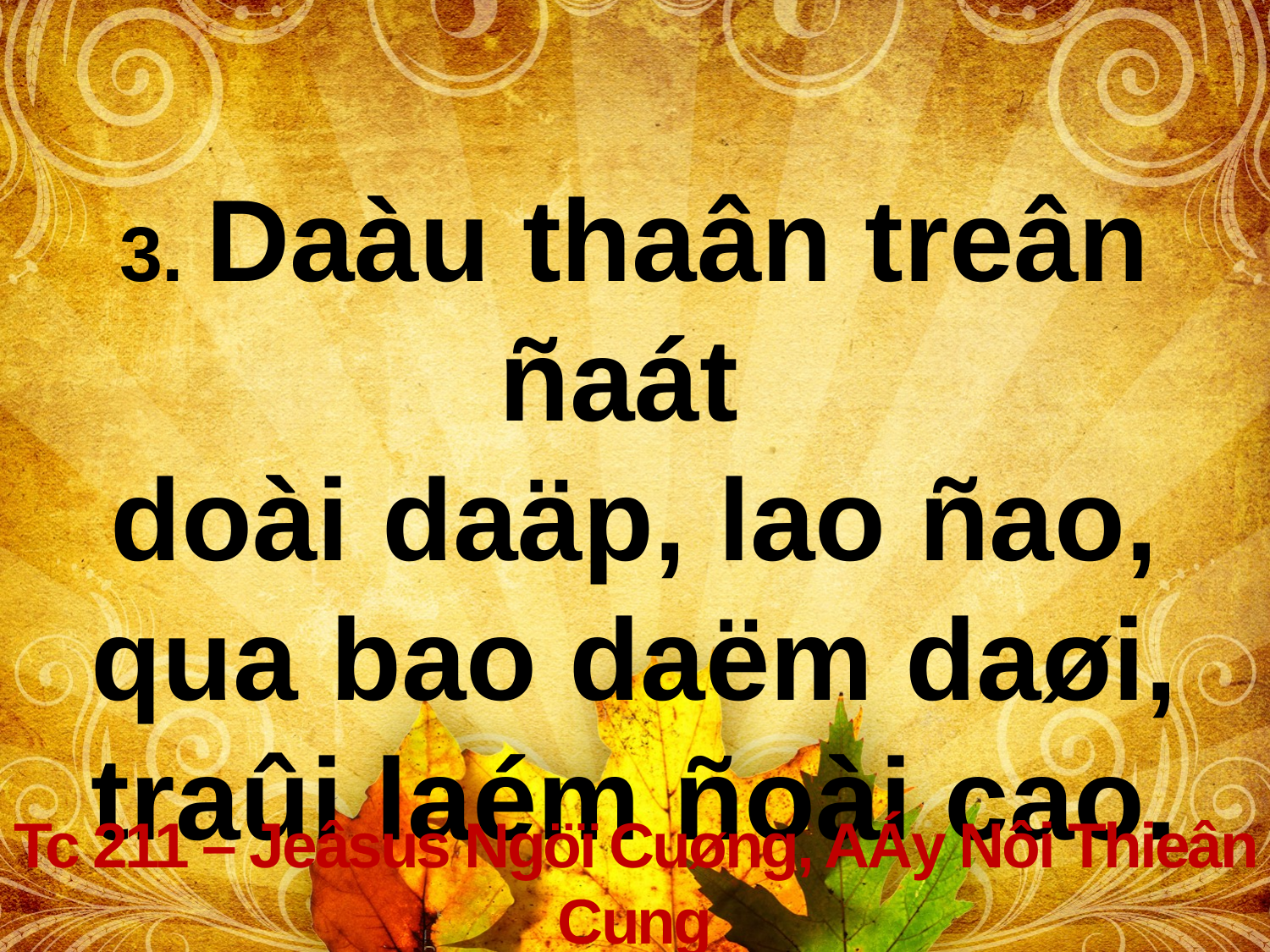

3. Daàu thaân treân ñaát
doài daäp, lao ñao,
qua bao daëm daøi,
traûi laém ñoài cao.
Tc 211 – Jeâsus Ngöï Cuøng, AÁy Nôi Thieân Cung